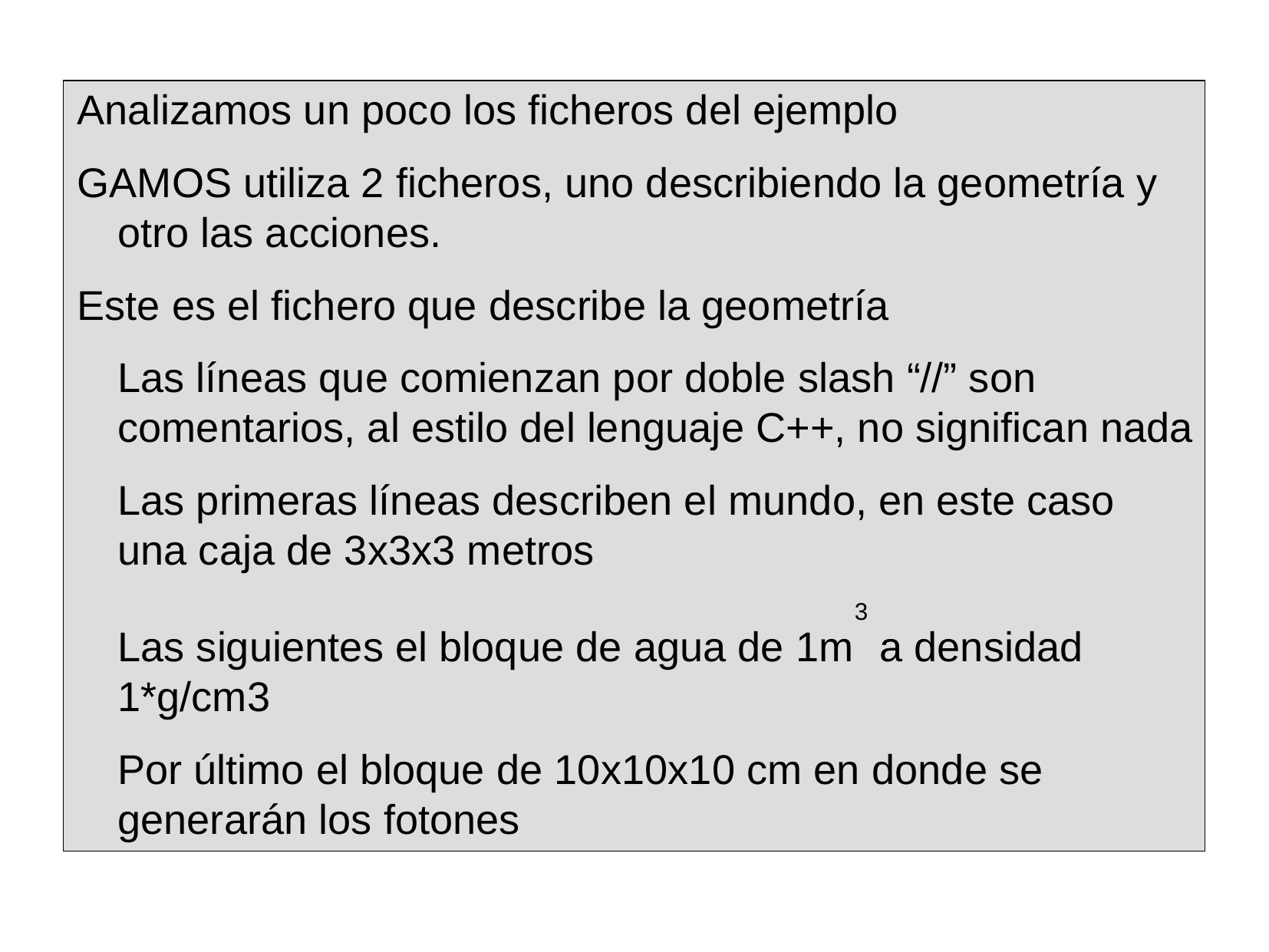

Analizamos un poco los ficheros del ejemplo
GAMOS utiliza 2 ficheros, uno describiendo la geometría y otro las acciones.
Este es el fichero que describe la geometría
	Las líneas que comienzan por doble slash “//” son comentarios, al estilo del lenguaje C++, no significan nada
	Las primeras líneas describen el mundo, en este caso  una caja de 3x3x3 metros
	Las siguientes el bloque de agua de 1m3 a densidad 1*g/cm3
	Por último el bloque de 10x10x10 cm en donde se generarán los fotones